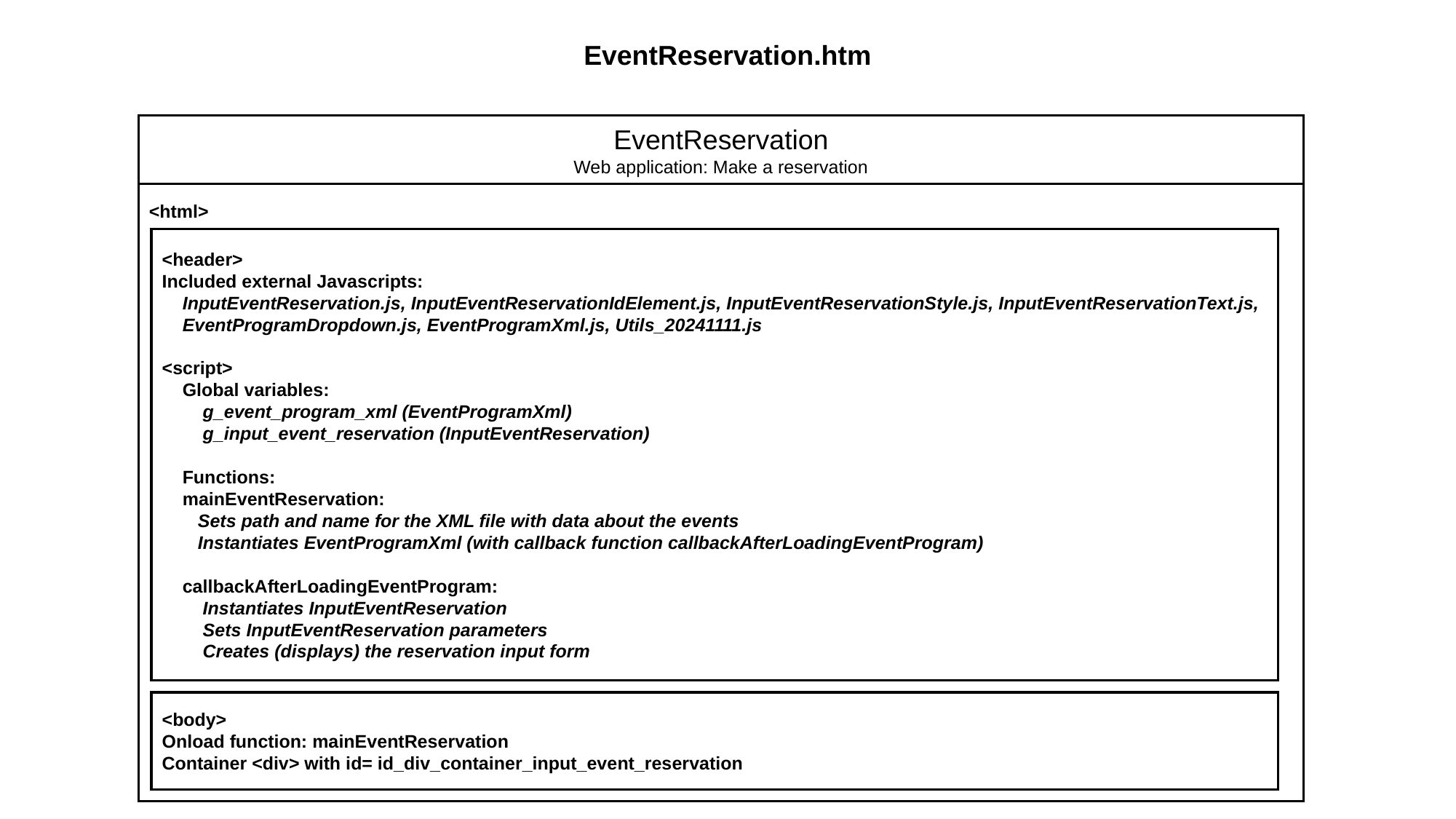

EventReservation.htm
EventReservation
Web application: Make a reservation
<html>

<header>
Included external Javascripts:
    InputEventReservation.js, InputEventReservationIdElement.js, InputEventReservationStyle.js, InputEventReservationText.js,
    EventProgramDropdown.js, EventProgramXml.js, Utils_20241111.js

<script>
    Global variables:
        g_event_program_xml (EventProgramXml)
        g_input_event_reservation (InputEventReservation)

    Functions:
    mainEventReservation:
       Sets path and name for the XML file with data about the events
       Instantiates EventProgramXml (with callback function callbackAfterLoadingEventProgram)

    callbackAfterLoadingEventProgram:
        Instantiates InputEventReservation
        Sets InputEventReservation parameters
        Creates (displays) the reservation input form
<body>
Onload function: mainEventReservation
Container <div> with id= id_div_container_input_event_reservation